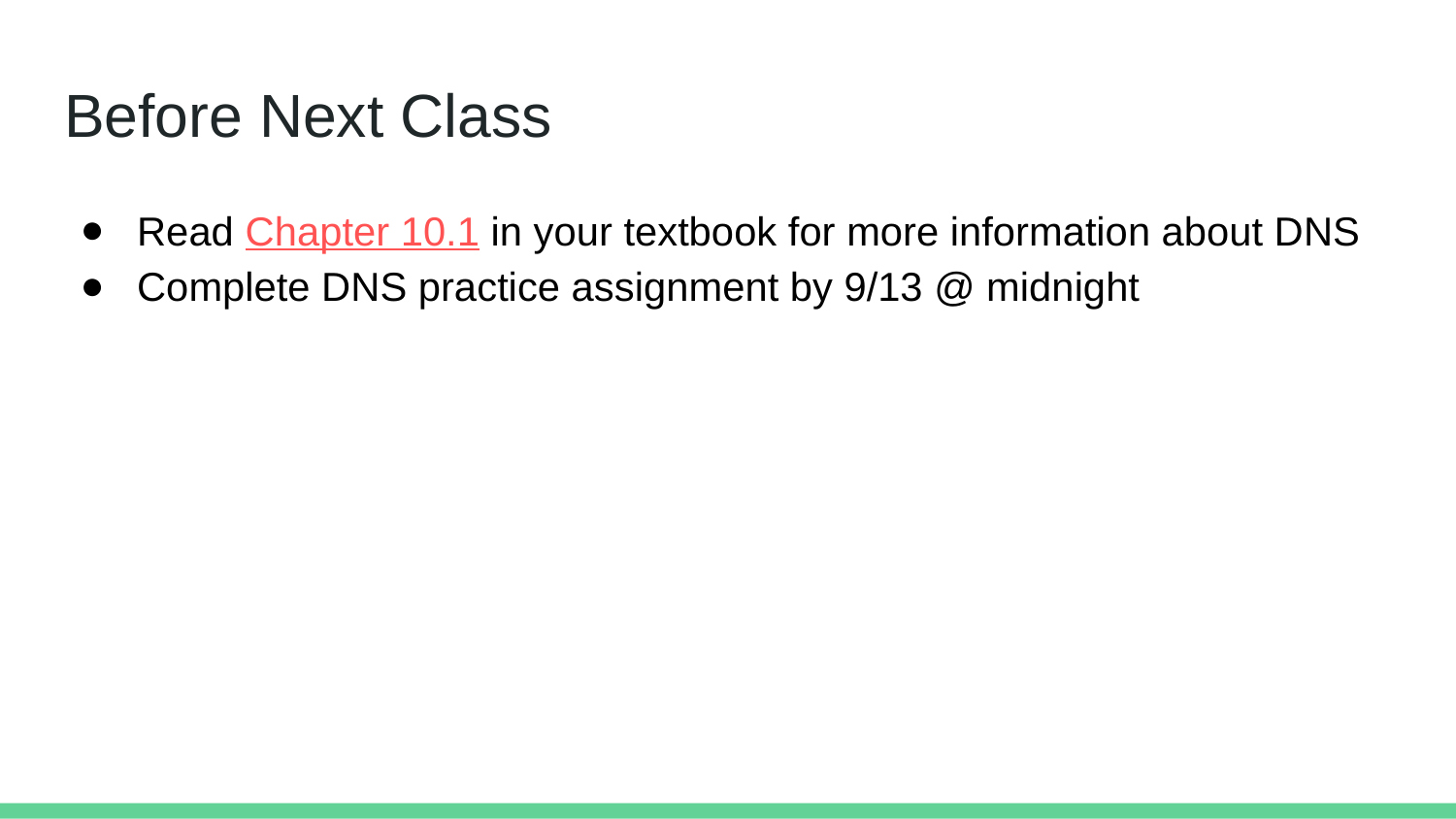

# Before Next Class
Read Chapter 10.1 in your textbook for more information about DNS
Complete DNS practice assignment by 9/13 @ midnight